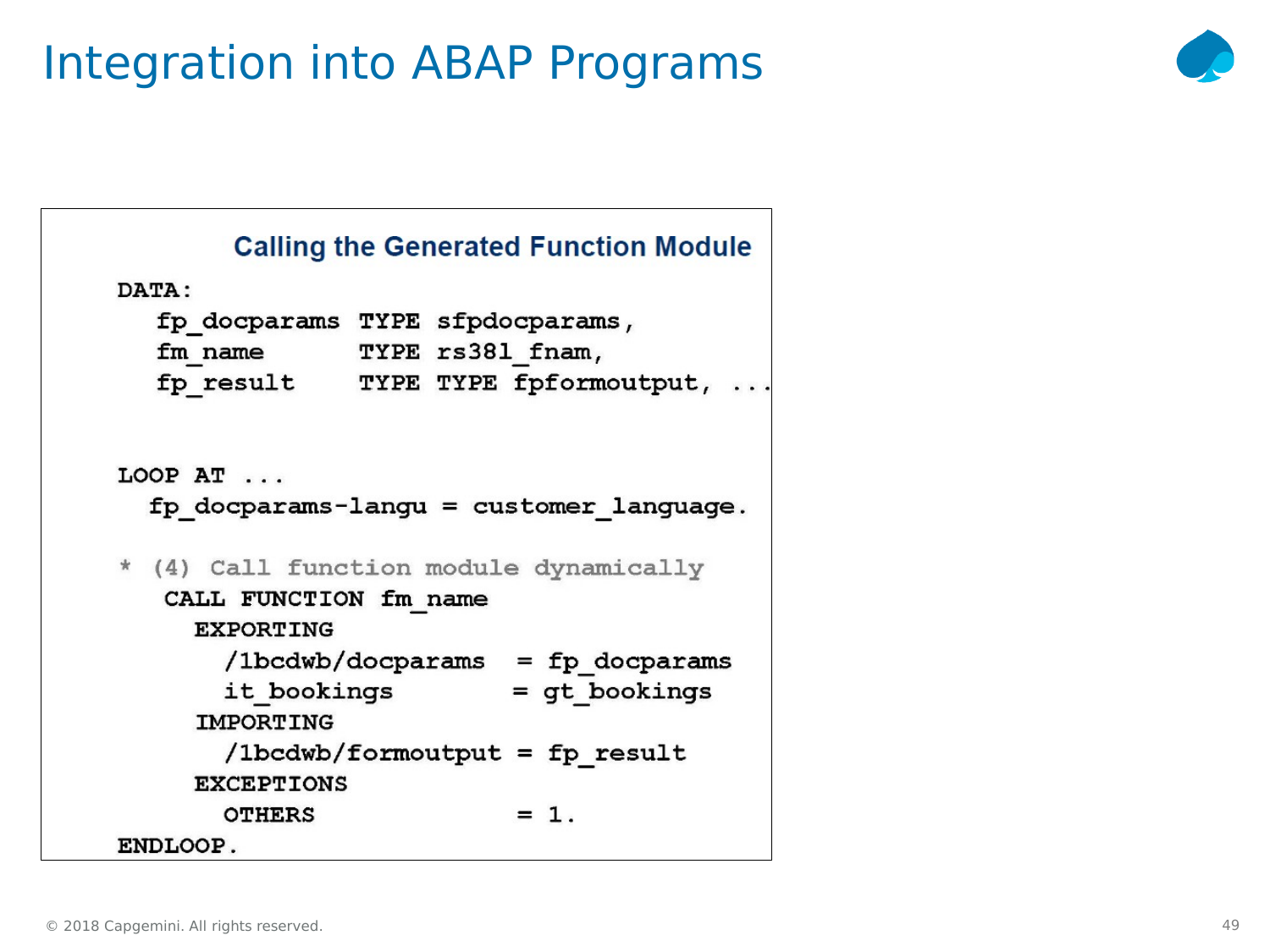

# Integration into ABAP Programs

49
© 2018 Capgemini. All rights reserved.